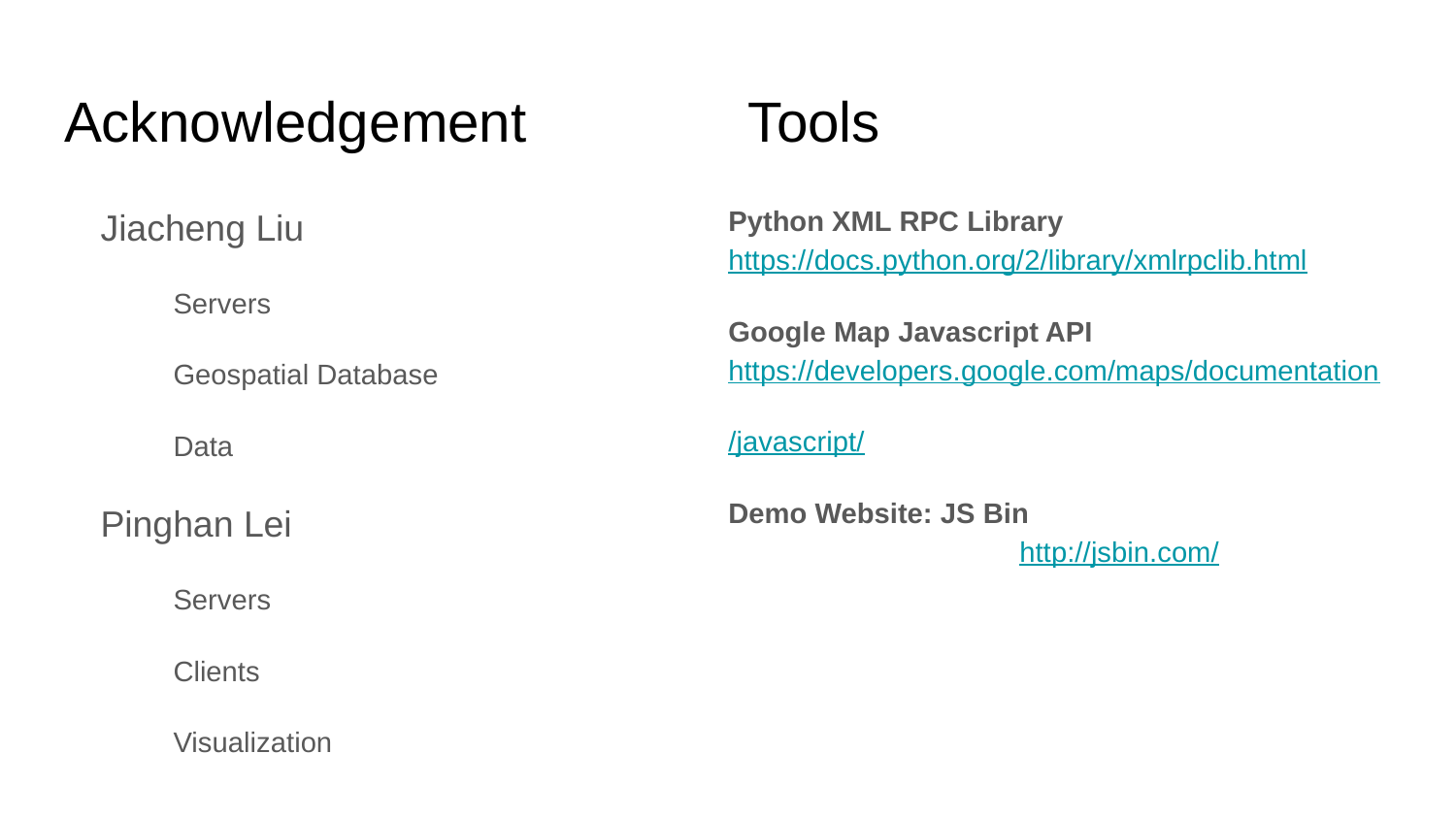

# Acknowledgement
Tools
Jiacheng Liu
Servers
Geospatial Database
Data
Pinghan Lei
Servers
Clients
Visualization
Python XML RPC Library           		https://docs.python.org/2/library/xmlrpclib.html
Google Map Javascript API https://developers.google.com/maps/documentation
/javascript/
Demo Website: JS Bin 				http://jsbin.com/